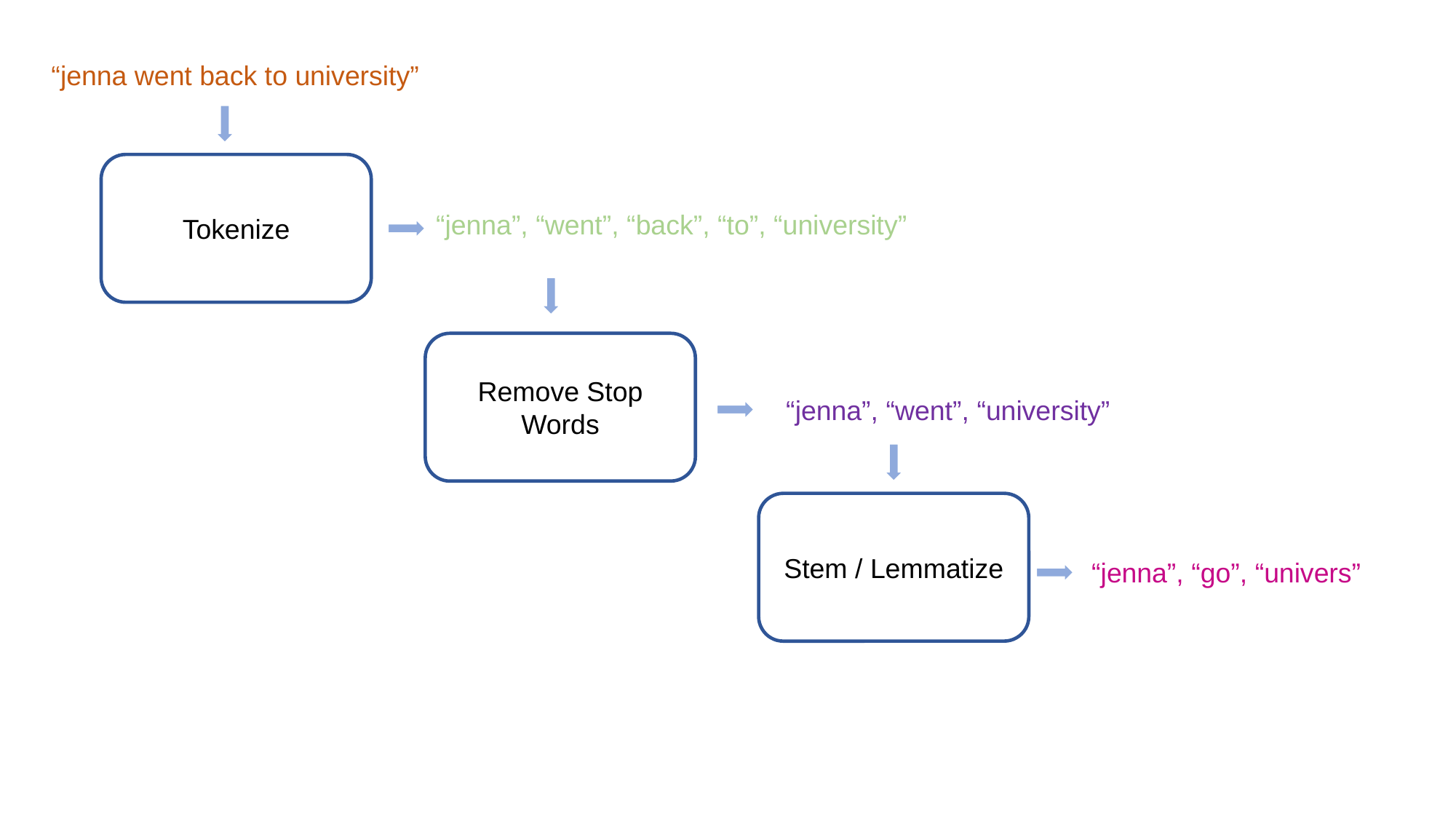

“jenna went back to university”

Tokenize
“jenna”, “went”, “back”, “to”, “university”

Remove Stop Words
“jenna”, “went”, “university”

Stem / Lemmatize
“jenna”, “go”, “univers”